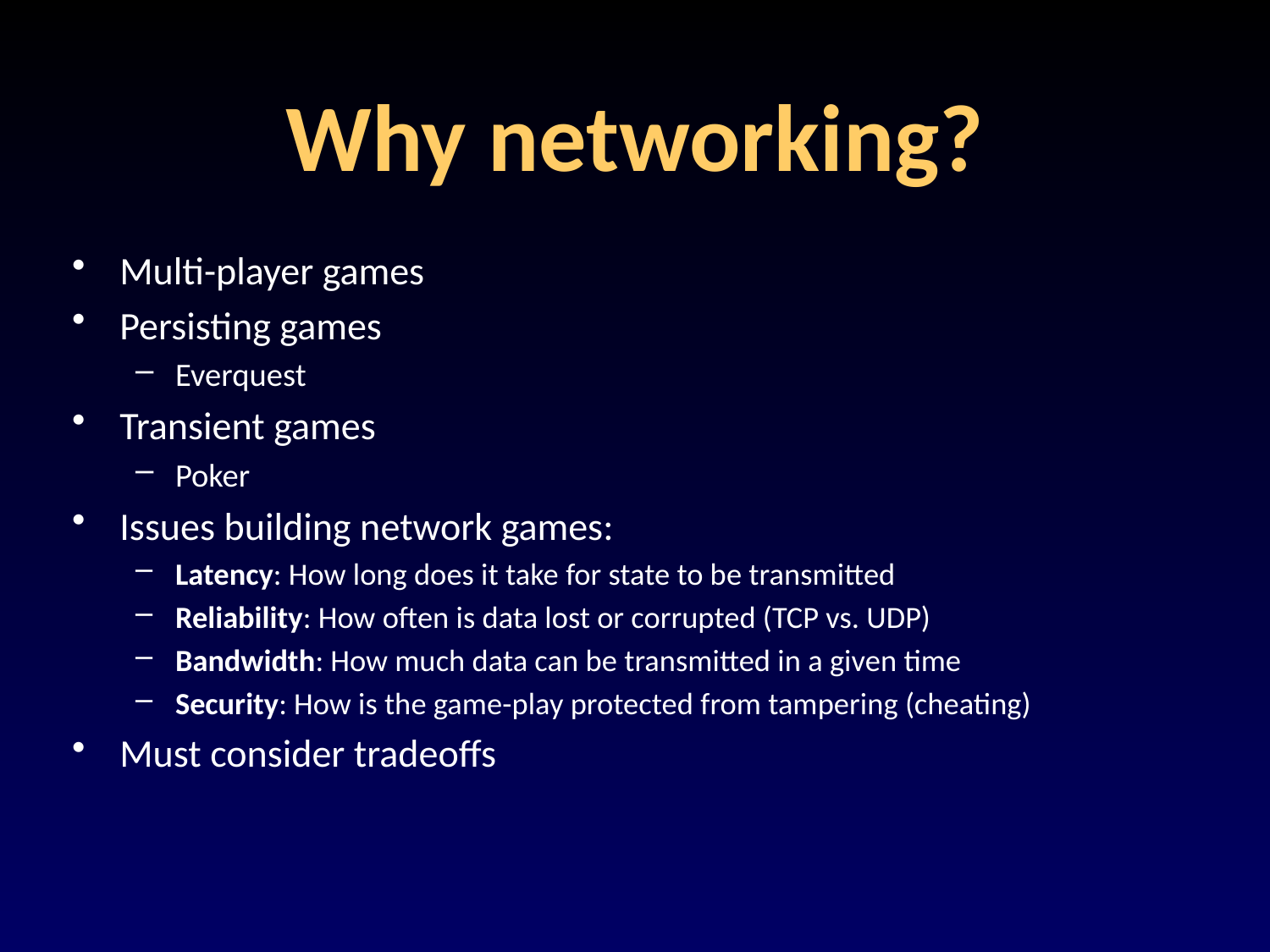

# Why networking?
Multi-player games
Persisting games
Everquest
Transient games
Poker
Issues building network games:
Latency: How long does it take for state to be transmitted
Reliability: How often is data lost or corrupted (TCP vs. UDP)
Bandwidth: How much data can be transmitted in a given time
Security: How is the game-play protected from tampering (cheating)
Must consider tradeoffs